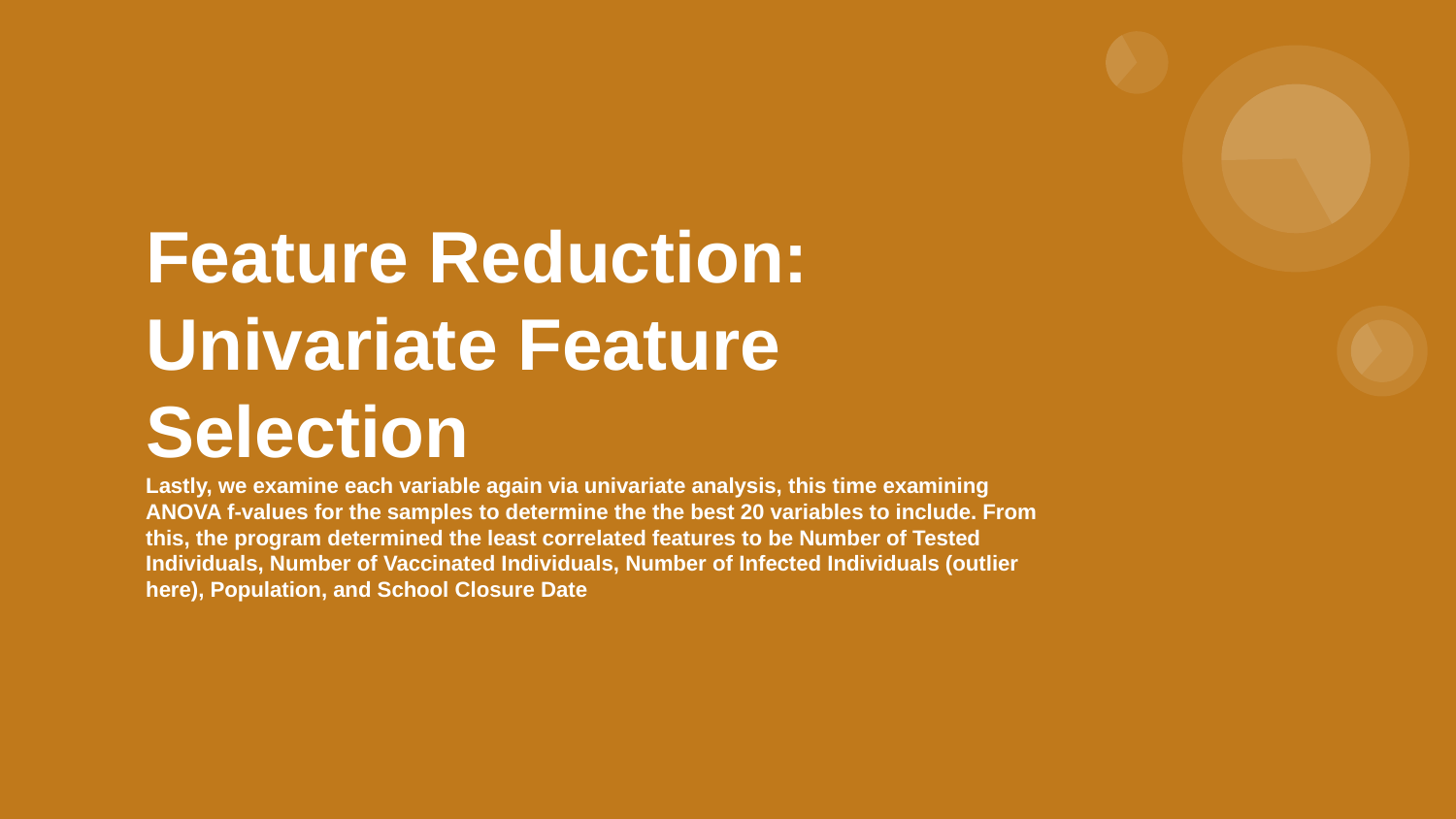

# Feature Reduction: Univariate Feature Selection
Lastly, we examine each variable again via univariate analysis, this time examining ANOVA f-values for the samples to determine the the best 20 variables to include. From this, the program determined the least correlated features to be Number of Tested Individuals, Number of Vaccinated Individuals, Number of Infected Individuals (outlier here), Population, and School Closure Date